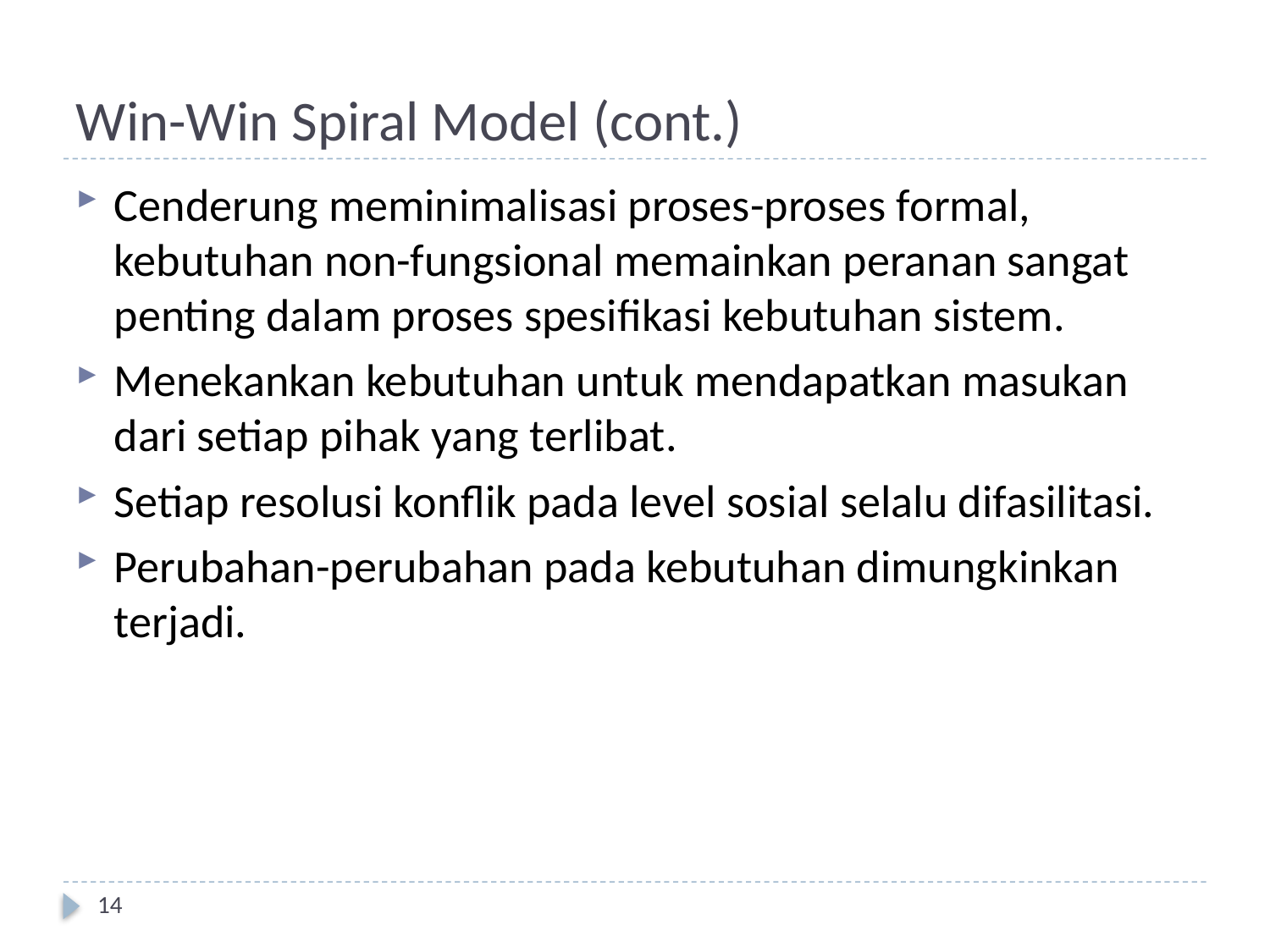

# Win-Win Spiral Model (cont.)
Cenderung meminimalisasi proses-proses formal, kebutuhan non-fungsional memainkan peranan sangat penting dalam proses spesifikasi kebutuhan sistem.
Menekankan kebutuhan untuk mendapatkan masukan dari setiap pihak yang terlibat.
Setiap resolusi konflik pada level sosial selalu difasilitasi.
Perubahan-perubahan pada kebutuhan dimungkinkan terjadi.
14